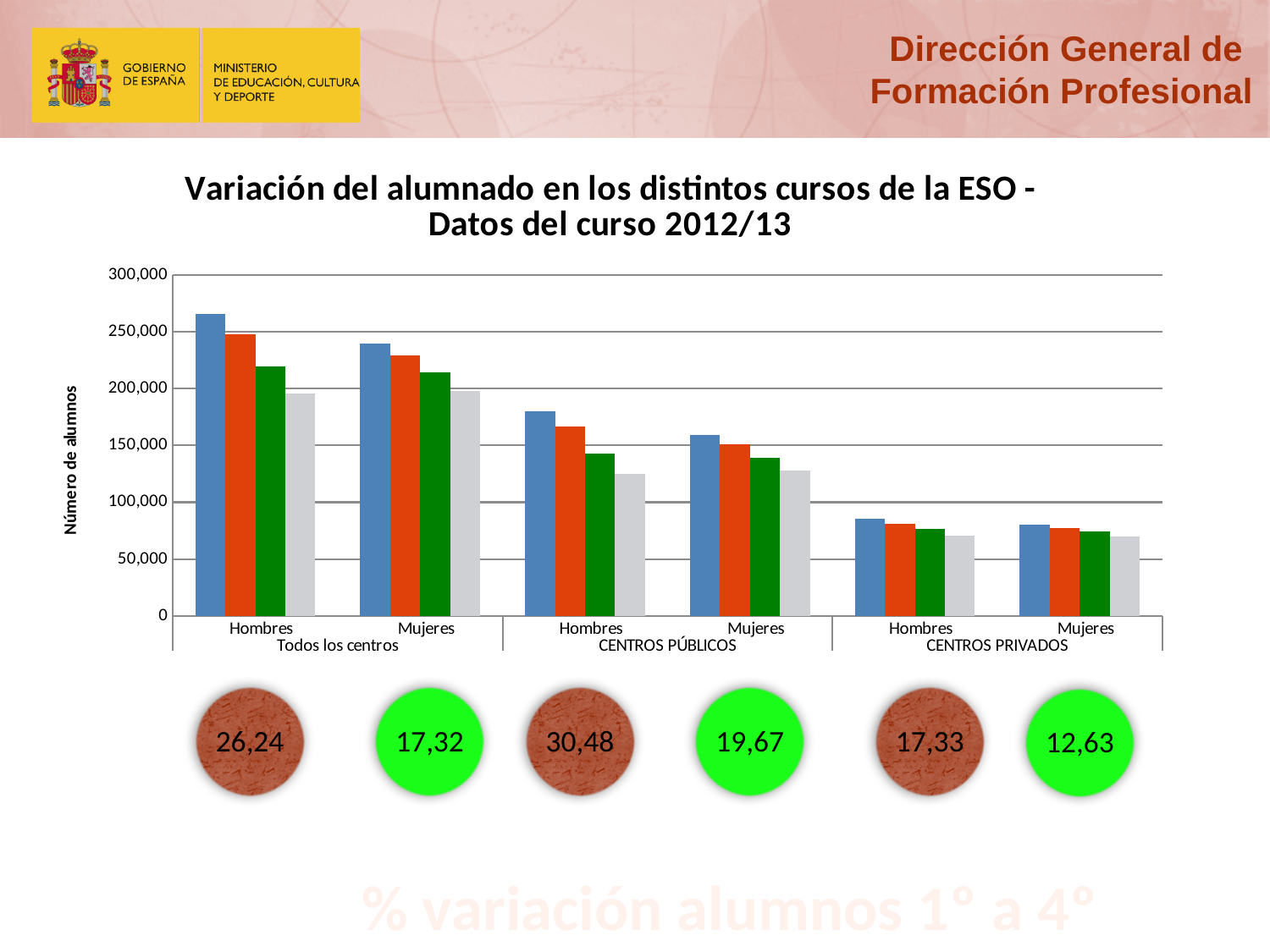

### Chart: Variación del alumnado en los distintos cursos de la ESO - Datos del curso 2012/13

| Category | Primer curso | Segundo curso | Tercer curso | Cuarto curso |
|---|---|---|---|---|
|    Hombres | 265354.0 | 247567.0 | 219630.0 | 195724.0 |
|    Mujeres | 239429.0 | 228925.0 | 213909.0 | 197964.0 |
|    Hombres | 179684.0 | 166419.0 | 142826.0 | 124906.0 |
|    Mujeres | 159312.0 | 151305.0 | 139368.0 | 127972.0 |
|    Hombres | 85670.0 | 81148.0 | 76804.0 | 70818.0 |
|    Mujeres | 80117.0 | 77620.0 | 74541.0 | 69992.0 |
26,24
17,32
30,48
19,67
17,33
12,63
% variación alumnos 1º a 4º